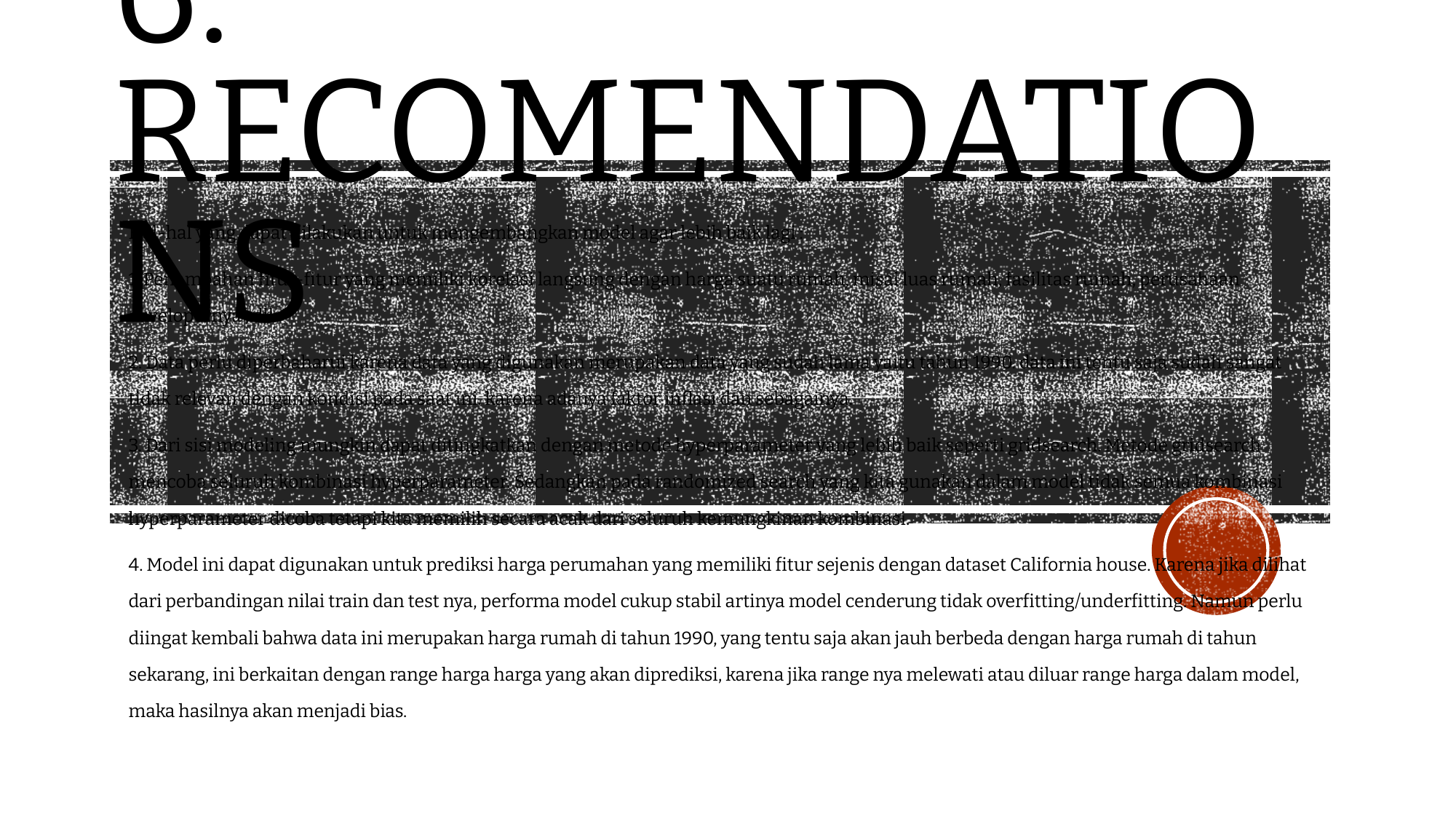

# 6. recomendations
Hal-hal yang dapat dilakukan untuk mengembangkan model agar lebih baik lagi :
1. Penambahan fitur-fitur yang memiliki korelasi langsung dengan harga suatu rumah, misal luas rumah, fasilitas rumah, perusahaan developernya , dll.
2. Data perlu diperbaharui karena data yang digunakan merupakan data yang sudah lama yaitu tahun 1990. data ini tentu saja sudah sangat tidak relevan dengan kondisi pada saat ini. karena adanya faktor inflasi dan sebagainya.
3. Dari sisi modeling mungkin dapat ditingkatkan dengan metode hyperparameter yang lebih baik seperti gridsearch. Metode gridsearch mencoba seluruh kombinasi hyperparameter. Sedangkan pada randomized search yang kita gunakan dalam model tidak semua kombinasi hyperparameter dicoba tetapi kita memilih secara acak dari seluruh kemungkinan kombinasi.
4. Model ini dapat digunakan untuk prediksi harga perumahan yang memiliki fitur sejenis dengan dataset California house. Karena jika dilihat dari perbandingan nilai train dan test nya, performa model cukup stabil artinya model cenderung tidak overfitting/underfitting. Namun perlu diingat kembali bahwa data ini merupakan harga rumah di tahun 1990, yang tentu saja akan jauh berbeda dengan harga rumah di tahun sekarang, ini berkaitan dengan range harga harga yang akan diprediksi, karena jika range nya melewati atau diluar range harga dalam model, maka hasilnya akan menjadi bias.